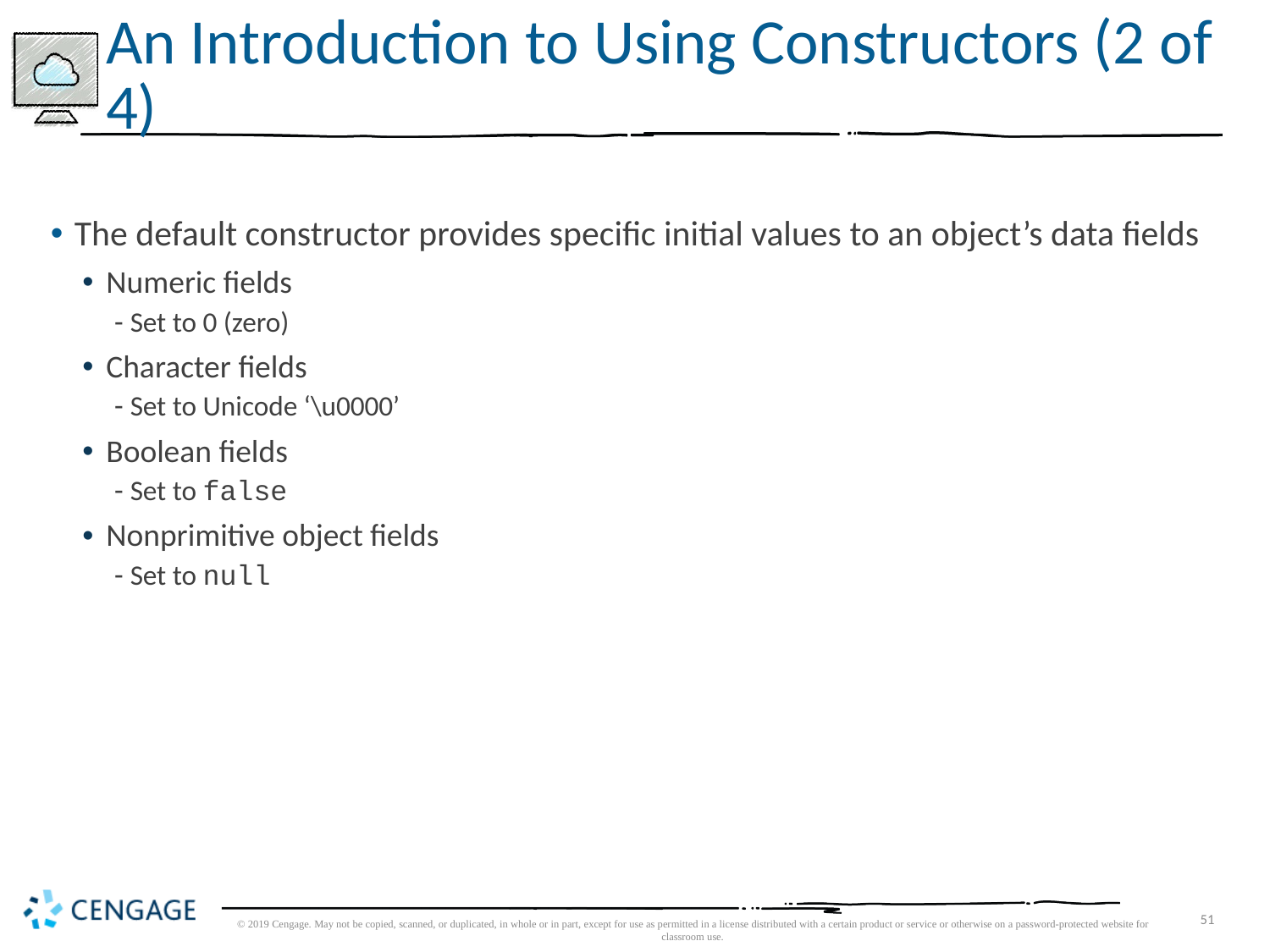

# An Introduction to Using Constructors (2 of 4)
The default constructor provides specific initial values to an object’s data fields
Numeric fields
Set to 0 (zero)
Character fields
Set to Unicode ‘\u0000’
Boolean fields
Set to false
Nonprimitive object fields
Set to null
© 2019 Cengage. May not be copied, scanned, or duplicated, in whole or in part, except for use as permitted in a license distributed with a certain product or service or otherwise on a password-protected website for classroom use.